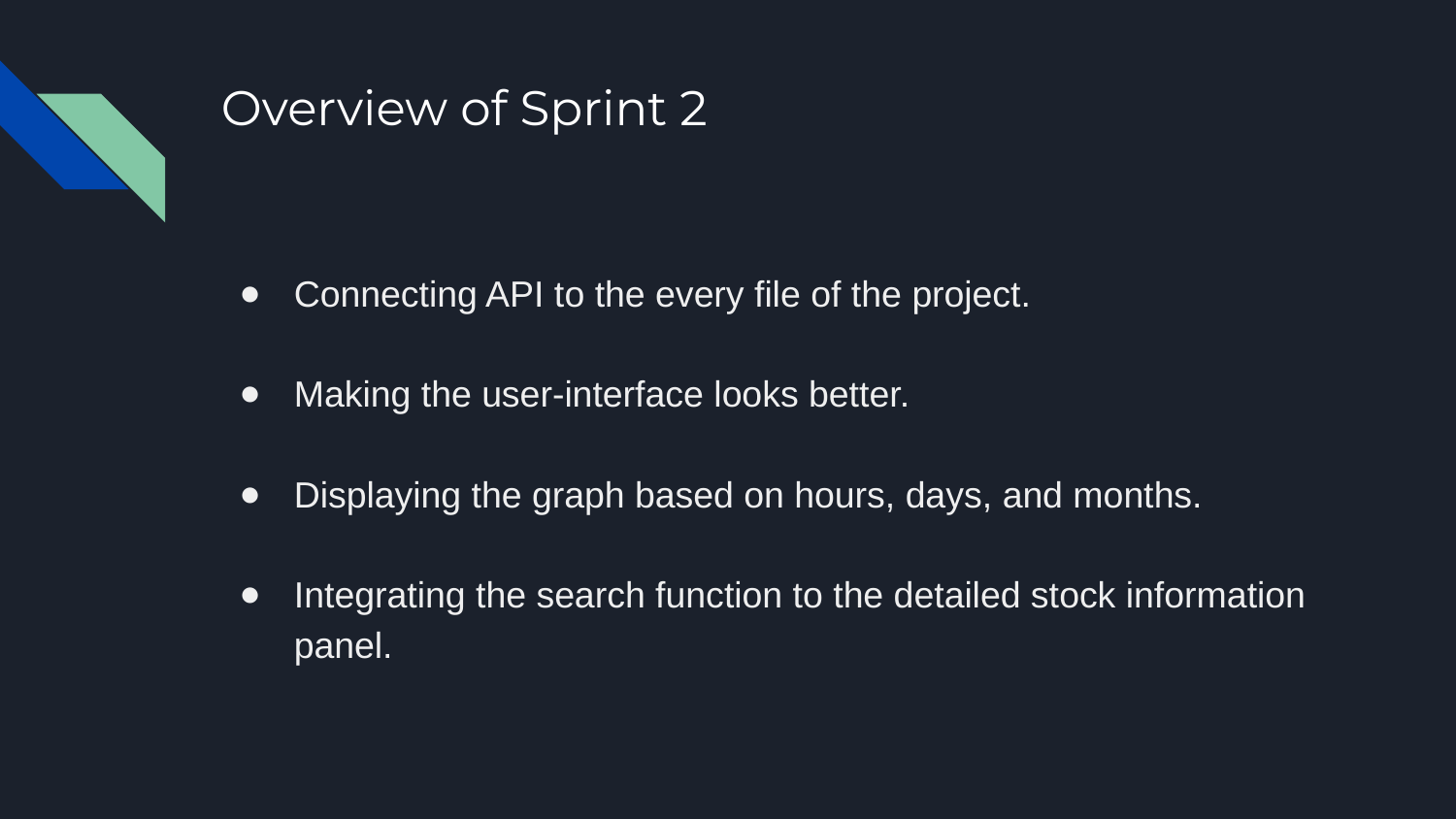

# Overview of Sprint 2
Connecting API to the every file of the project.

Making the user-interface looks better.

Displaying the graph based on hours, days, and months.

Integrating the search function to the detailed stock information panel.